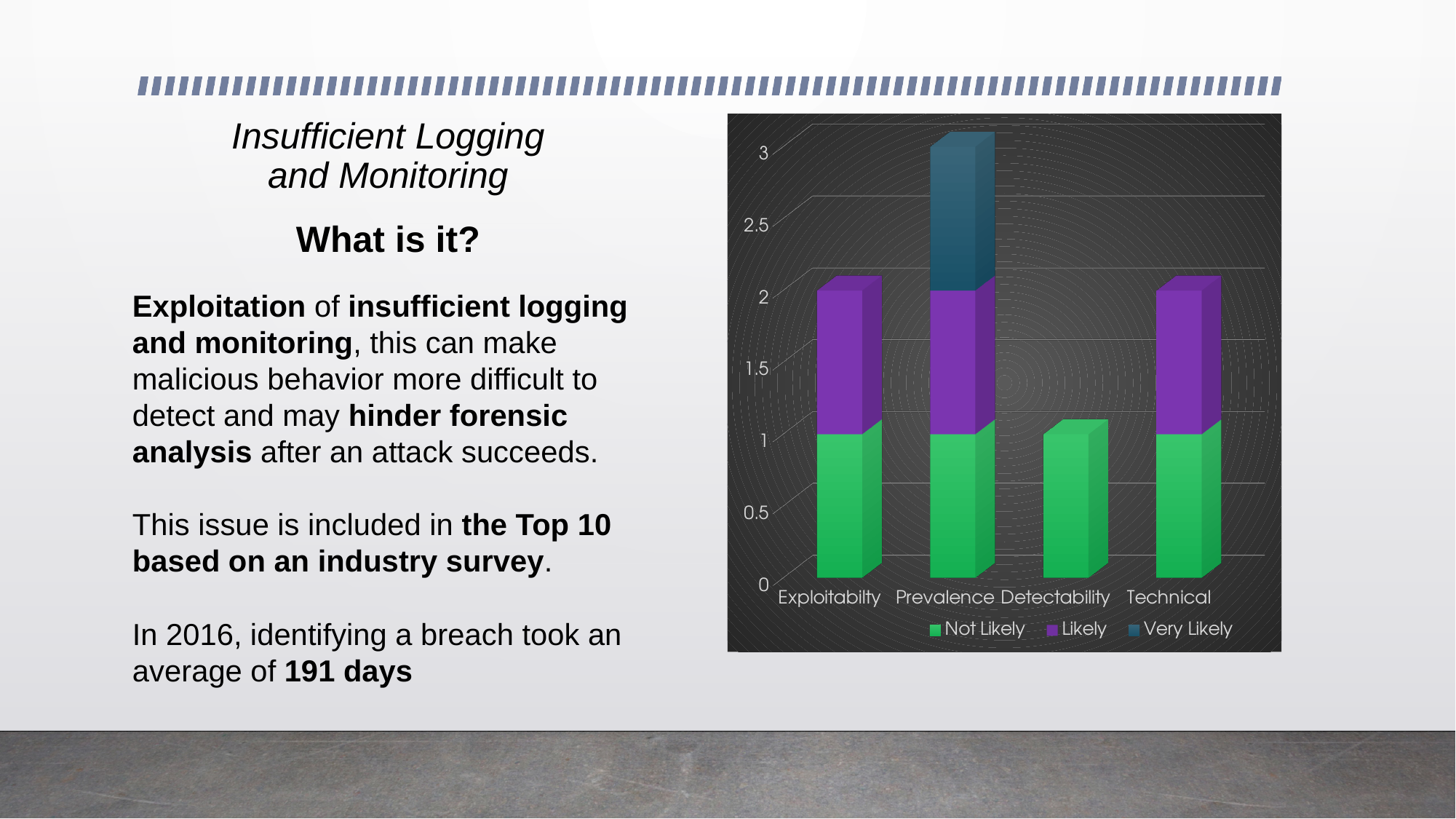

# Insufficient Logging and Monitoring

[unsupported chart]

What is it?

Exploitation of insufficient logging and monitoring, this can make malicious behavior more difficult to detect and may hinder forensic analysis after an attack succeeds.

This issue is included in the Top 10 based on an industry survey.

In 2016, identifying a breach took an average of 191 days